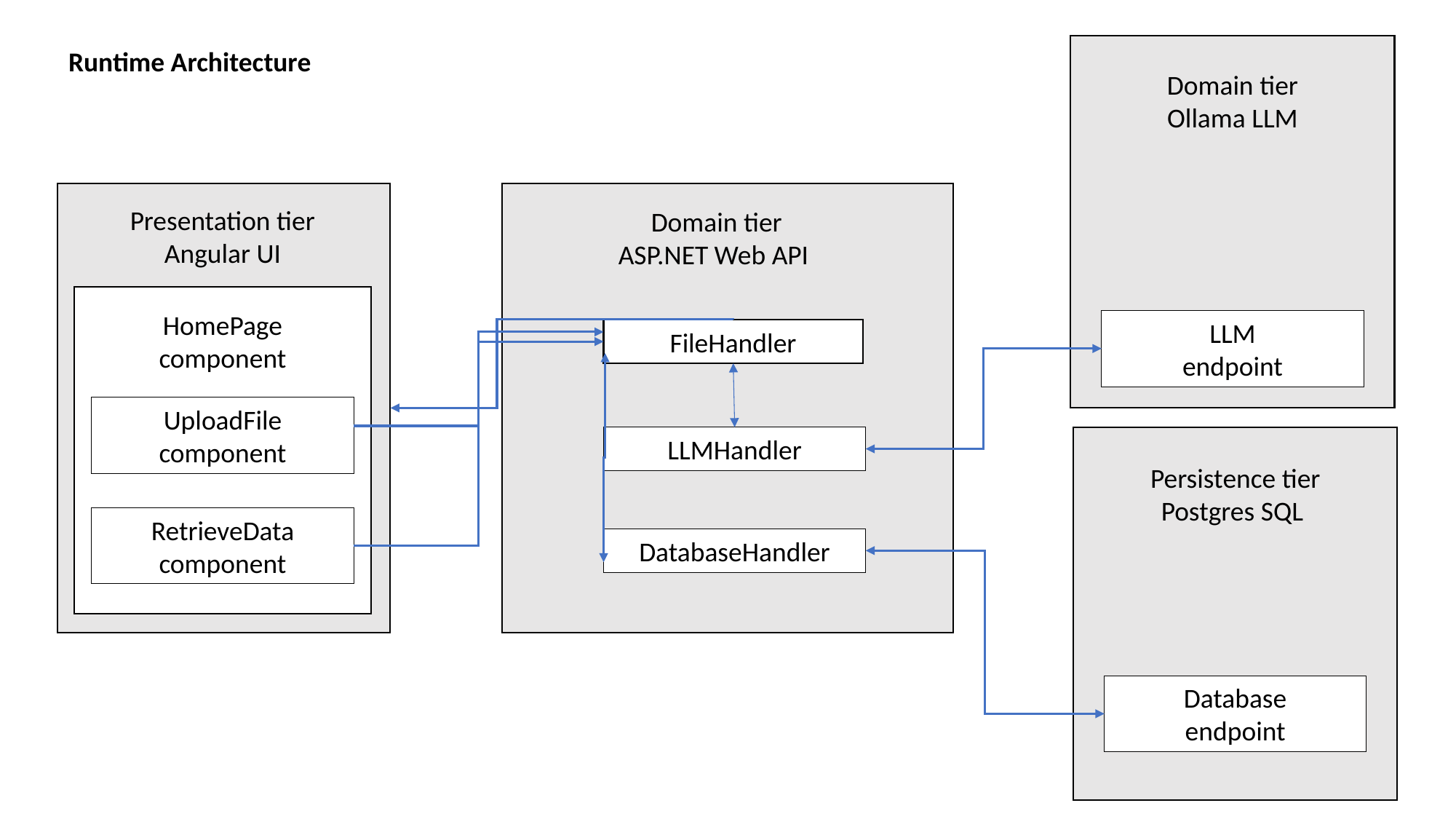

Domain tier
Ollama LLM
LLM
endpoint
Runtime Architecture

Domain tier
ASP.NET Web API
FileHandler
LLMHandler
DatabaseHandler
Presentation tier
Angular UI

HomePage component
UploadFile component

Persistence tier
Postgres SQL
Database
endpoint
RetrieveData component